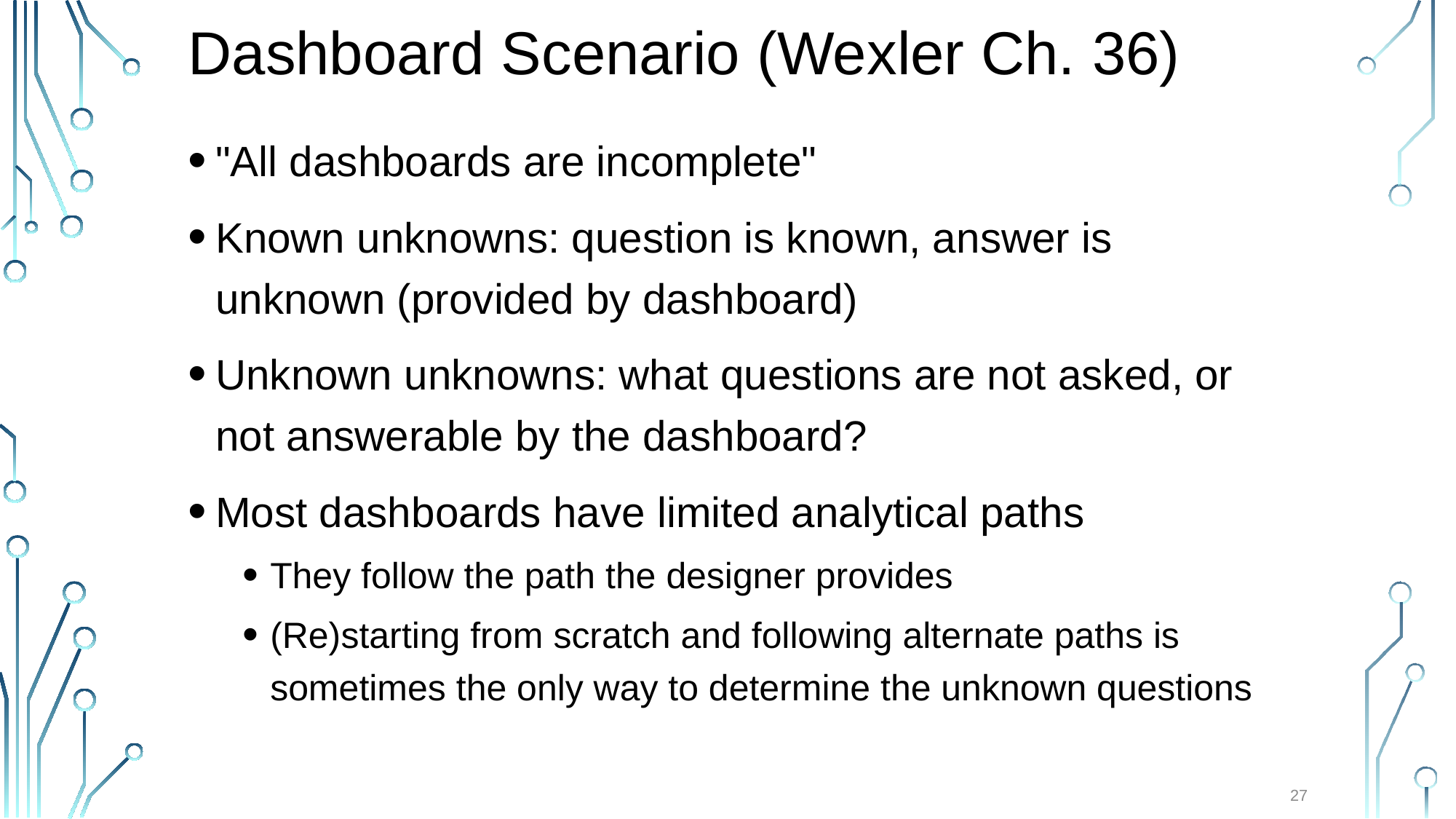

# Dashboard Scenario (Wexler Ch. 36)
"All dashboards are incomplete"
Known unknowns: question is known, answer is unknown (provided by dashboard)
Unknown unknowns: what questions are not asked, or not answerable by the dashboard?
Most dashboards have limited analytical paths
They follow the path the designer provides
(Re)starting from scratch and following alternate paths is sometimes the only way to determine the unknown questions

27